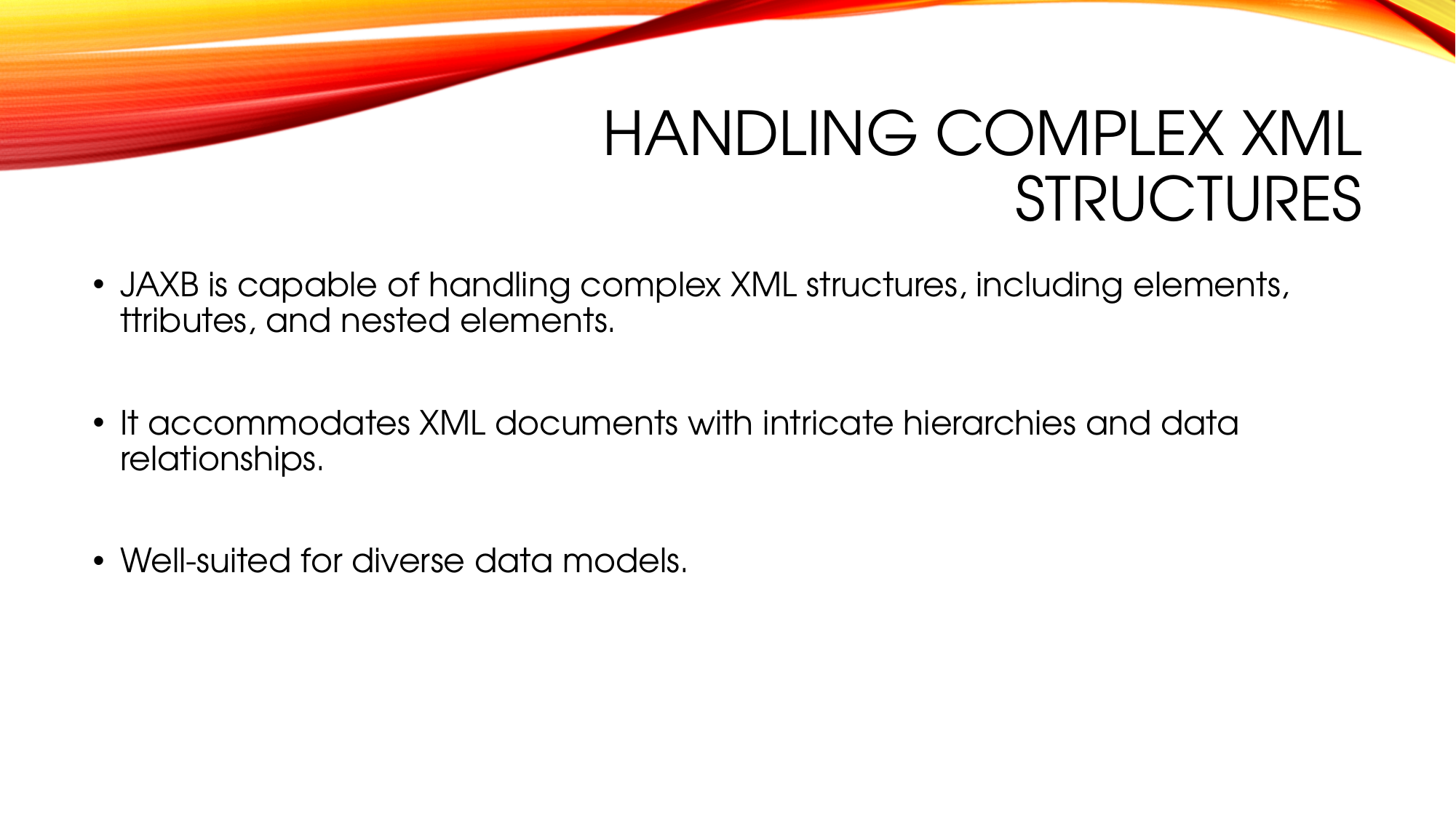

# Handling Complex XML Structures
JAXB is capable of handling complex XML structures, including elements, ttributes, and nested elements.

It accommodates XML documents with intricate hierarchies and data relationships.

Well-suited for diverse data models.